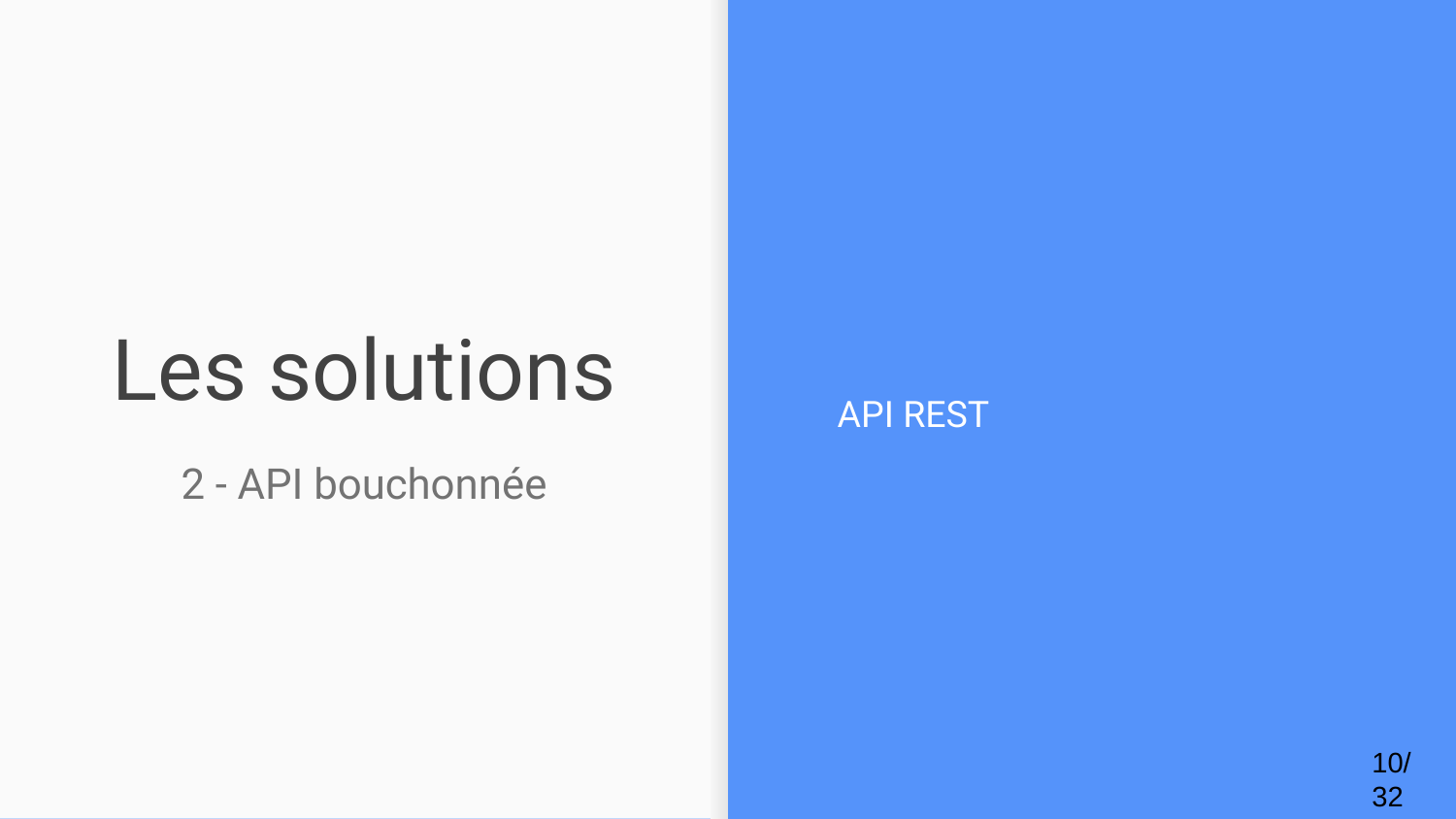

API REST
# Les solutions
2 - API bouchonnée
10/32